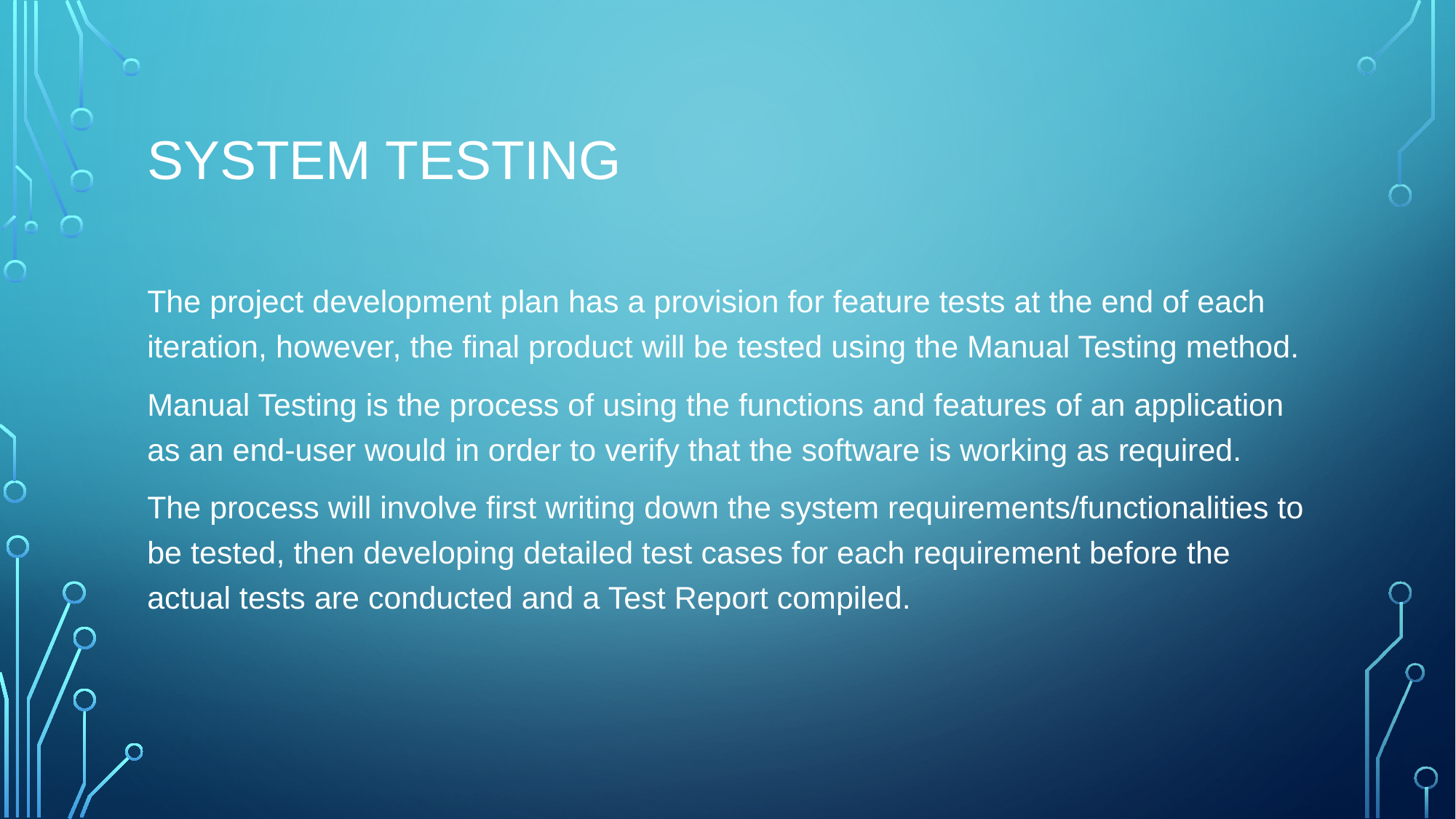

# System testing
The project development plan has a provision for feature tests at the end of each iteration, however, the final product will be tested using the Manual Testing method.
Manual Testing is the process of using the functions and features of an application as an end-user would in order to verify that the software is working as required.
The process will involve first writing down the system requirements/functionalities to be tested, then developing detailed test cases for each requirement before the actual tests are conducted and a Test Report compiled.